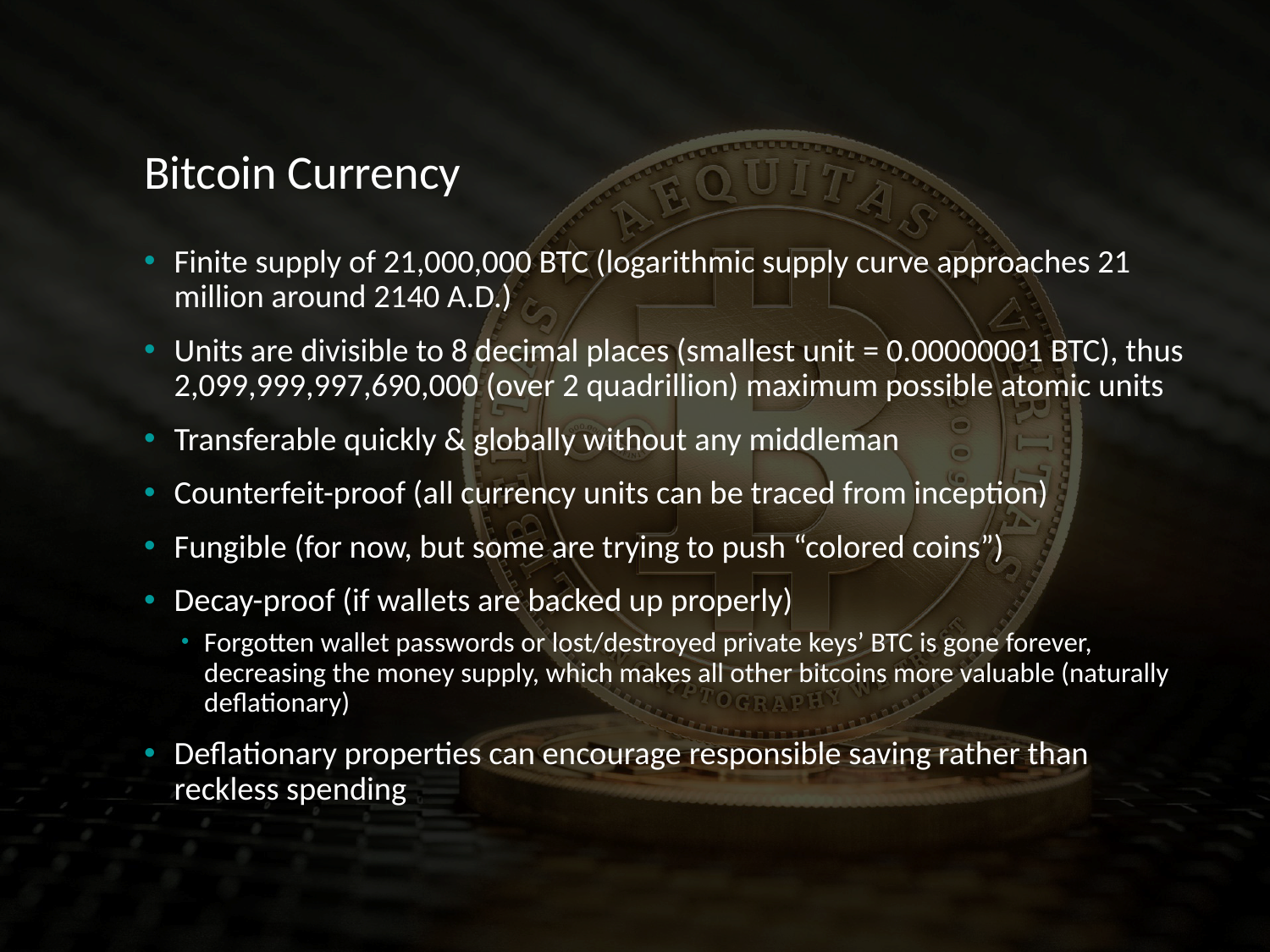

# Bitcoin Currency
Finite supply of 21,000,000 BTC (logarithmic supply curve approaches 21 million around 2140 A.D.)
Units are divisible to 8 decimal places (smallest unit = 0.00000001 BTC), thus 2,099,999,997,690,000 (over 2 quadrillion) maximum possible atomic units
Transferable quickly & globally without any middleman
Counterfeit-proof (all currency units can be traced from inception)
Fungible (for now, but some are trying to push “colored coins”)
Decay-proof (if wallets are backed up properly)
Forgotten wallet passwords or lost/destroyed private keys’ BTC is gone forever, decreasing the money supply, which makes all other bitcoins more valuable (naturally deflationary)
Deflationary properties can encourage responsible saving rather than reckless spending
12